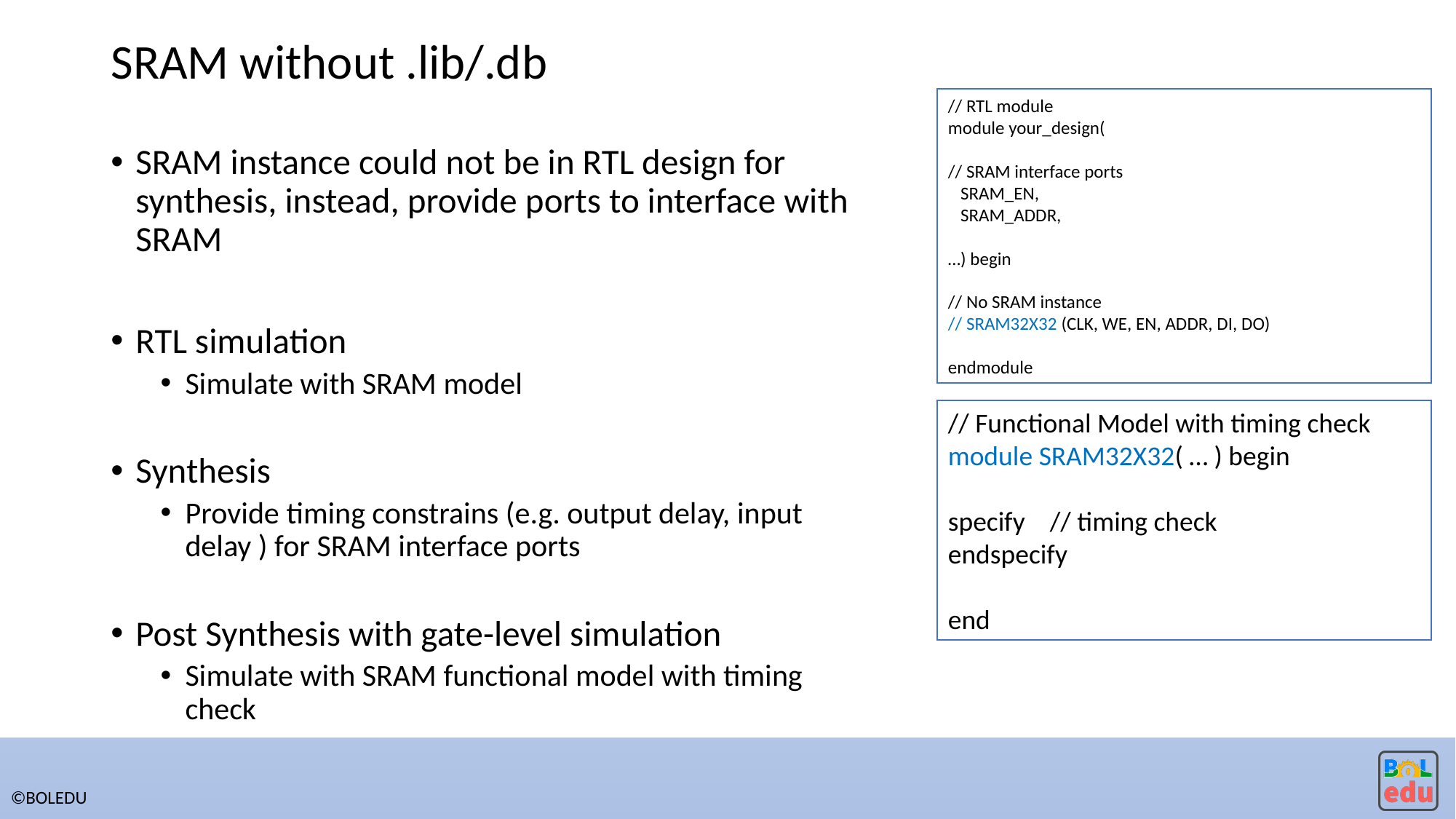

# SRAM without .lib/.db
// RTL module
module your_design(

// SRAM interface ports
   SRAM_EN,
   SRAM_ADDR,

…) begin

// No SRAM instance
// SRAM32X32 (CLK, WE, EN, ADDR, DI, DO)

endmodule
SRAM instance could not be in RTL design for synthesis, instead, provide ports to interface with SRAM

RTL simulation
Simulate with SRAM model

Synthesis
Provide timing constrains (e.g. output delay, input delay ) for SRAM interface ports

Post Synthesis with gate-level simulation
Simulate with SRAM functional model with timing check
// Functional Model with timing check
module SRAM32X32( … ) begin

specify    // timing check
endspecify

end